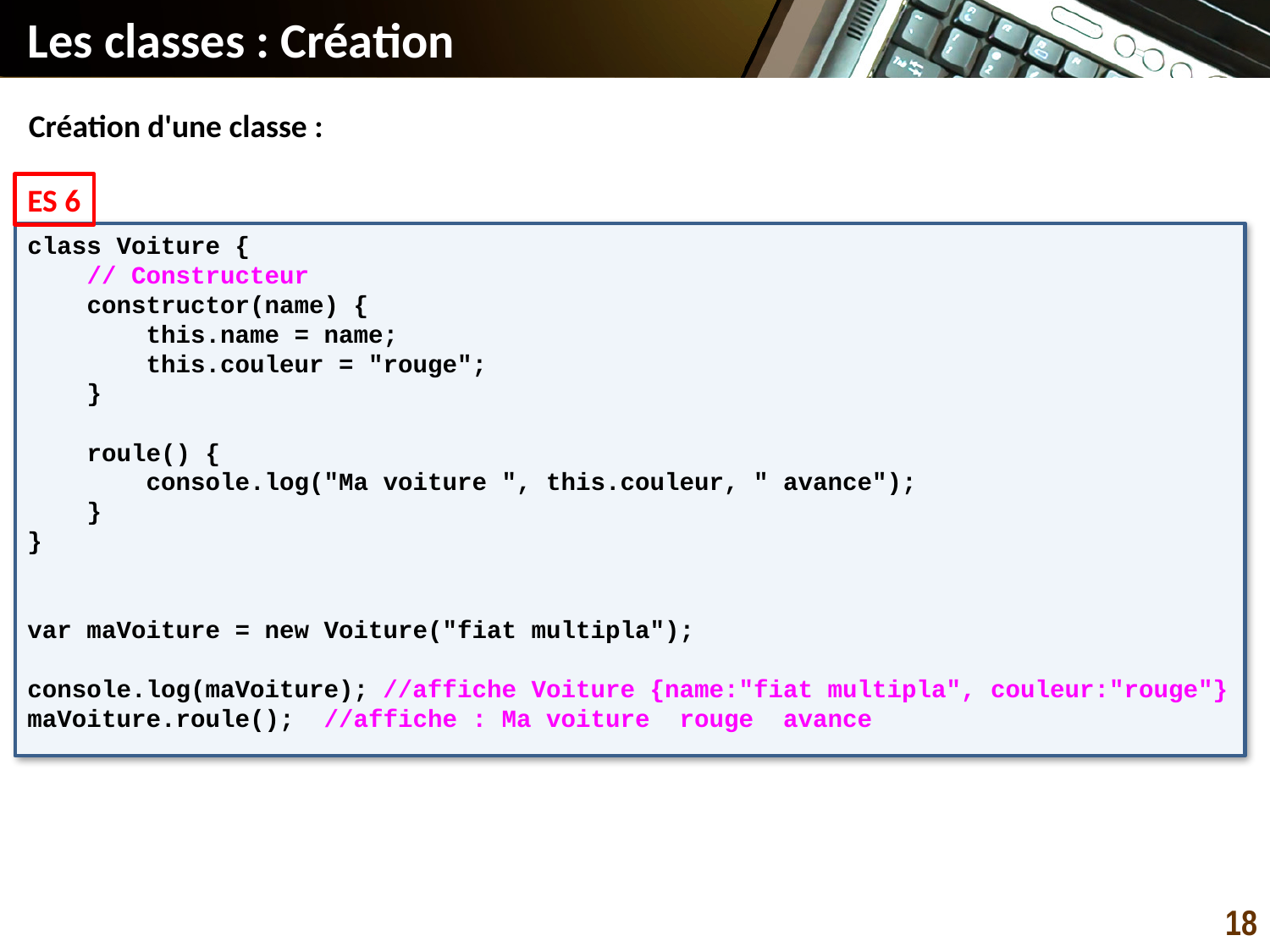

# Les classes : Création
Création d'une classe :
ES 6
class Voiture {
    // Constructeur
    constructor(name) {
        this.name = name;
        this.couleur = "rouge";
    }

    roule() {
        console.log("Ma voiture ", this.couleur, " avance");
    }
}

var maVoiture = new Voiture("fiat multipla");

console.log(maVoiture); //affiche Voiture {name:"fiat multipla", couleur:"rouge"}
maVoiture.roule();  //affiche : Ma voiture  rouge  avance

18